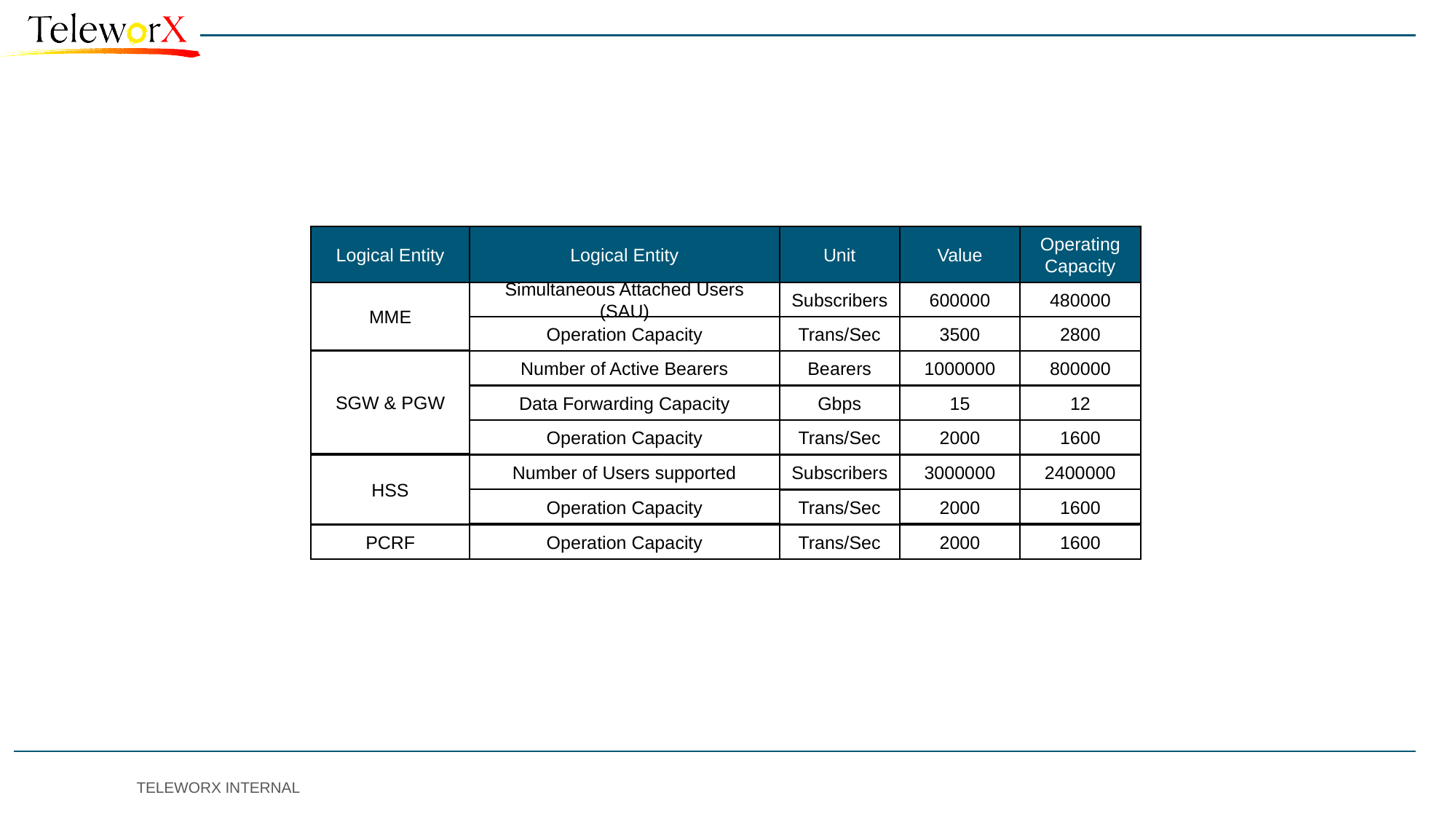

Logical Entity
Value
Operating Capacity
Logical Entity
Unit
Simultaneous Attached Users (SAU)
600000
480000
Subscribers
MME
Operation Capacity
3500
2800
Trans/Sec
Number of Active Bearers
1000000
800000
SGW & PGW
Bearers
Data Forwarding Capacity
15
12
Gbps
Operation Capacity
2000
1600
Trans/Sec
HSS
Number of Users supported
3000000
2400000
Subscribers
Operation Capacity
2000
1600
Trans/Sec
Operation Capacity
2000
1600
PCRF
Trans/Sec
TELEWORX INTERNAL